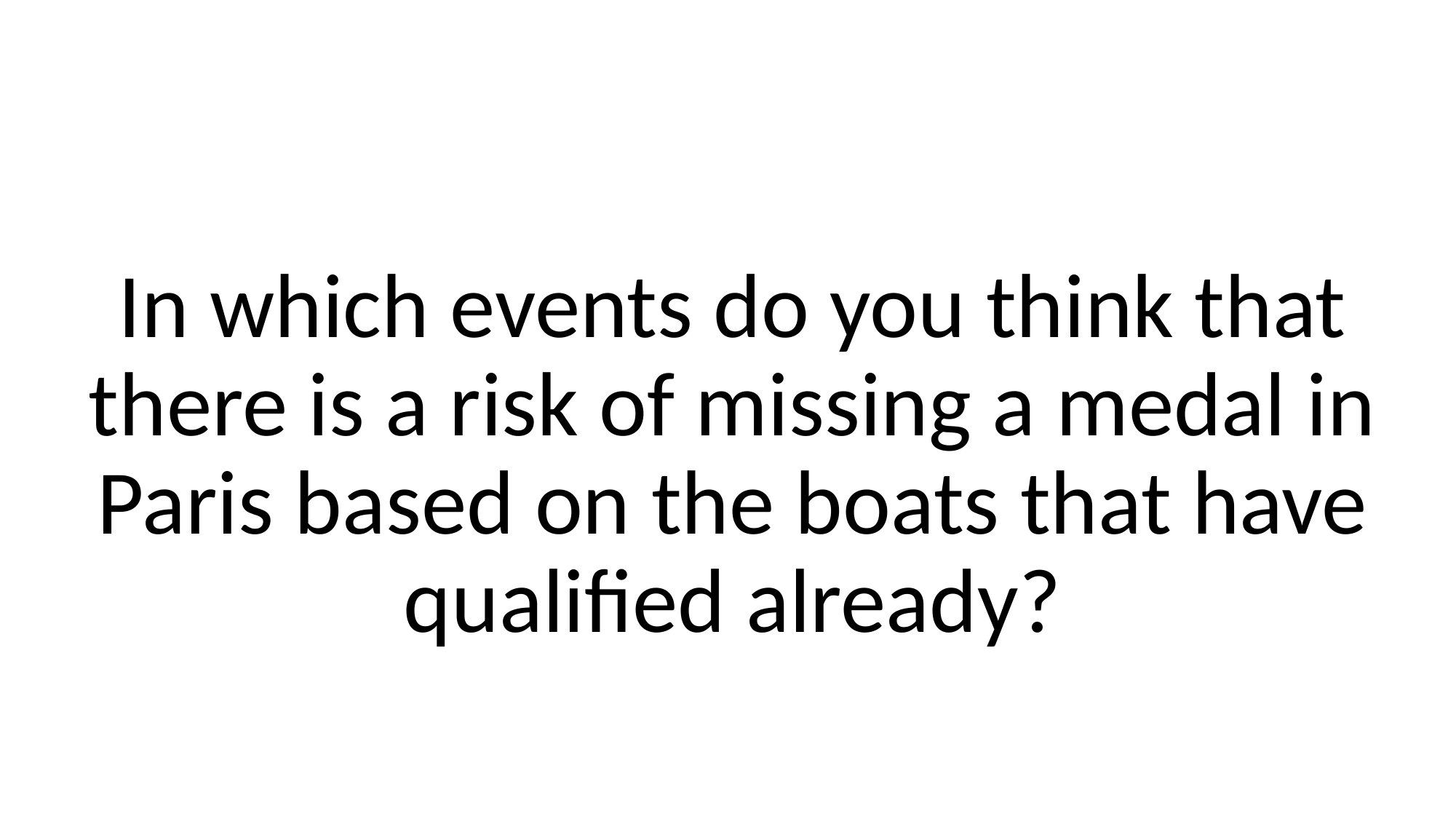

# In which events do you think that there is a risk of missing a medal in Paris based on the boats that have qualified already?